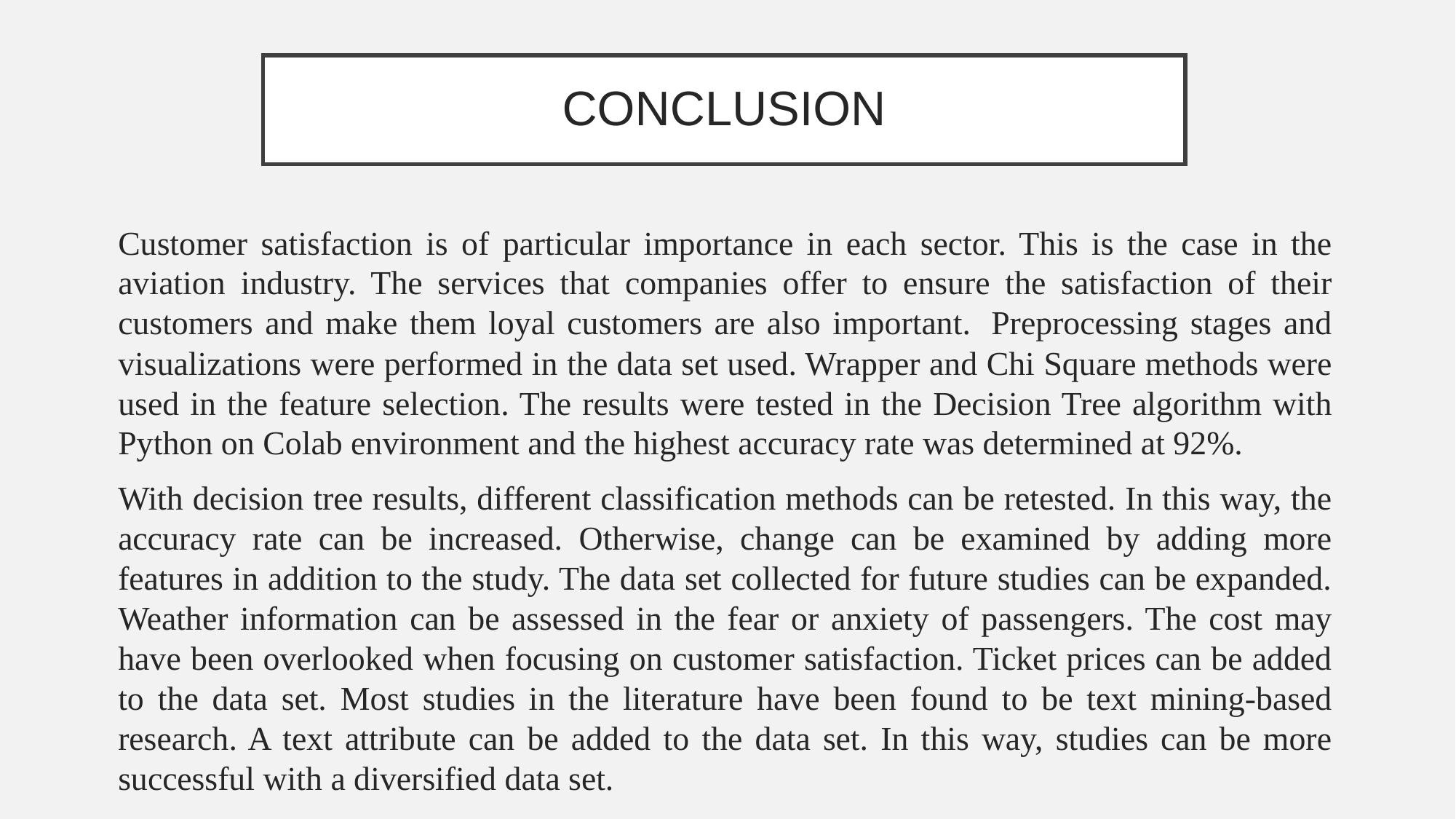

# CONCLUSION
Customer satisfaction is of particular importance in each sector. This is the case in the aviation industry. The services that companies offer to ensure the satisfaction of their customers and make them loyal customers are also important.  Preprocessing stages and visualizations were performed in the data set used. Wrapper and Chi Square methods were used in the feature selection. The results were tested in the Decision Tree algorithm with Python on Colab environment and the highest accuracy rate was determined at 92%.
With decision tree results, different classification methods can be retested. In this way, the accuracy rate can be increased. Otherwise, change can be examined by adding more features in addition to the study. The data set collected for future studies can be expanded. Weather information can be assessed in the fear or anxiety of passengers. The cost may have been overlooked when focusing on customer satisfaction. Ticket prices can be added to the data set. Most studies in the literature have been found to be text mining-based research. A text attribute can be added to the data set. In this way, studies can be more successful with a diversified data set.